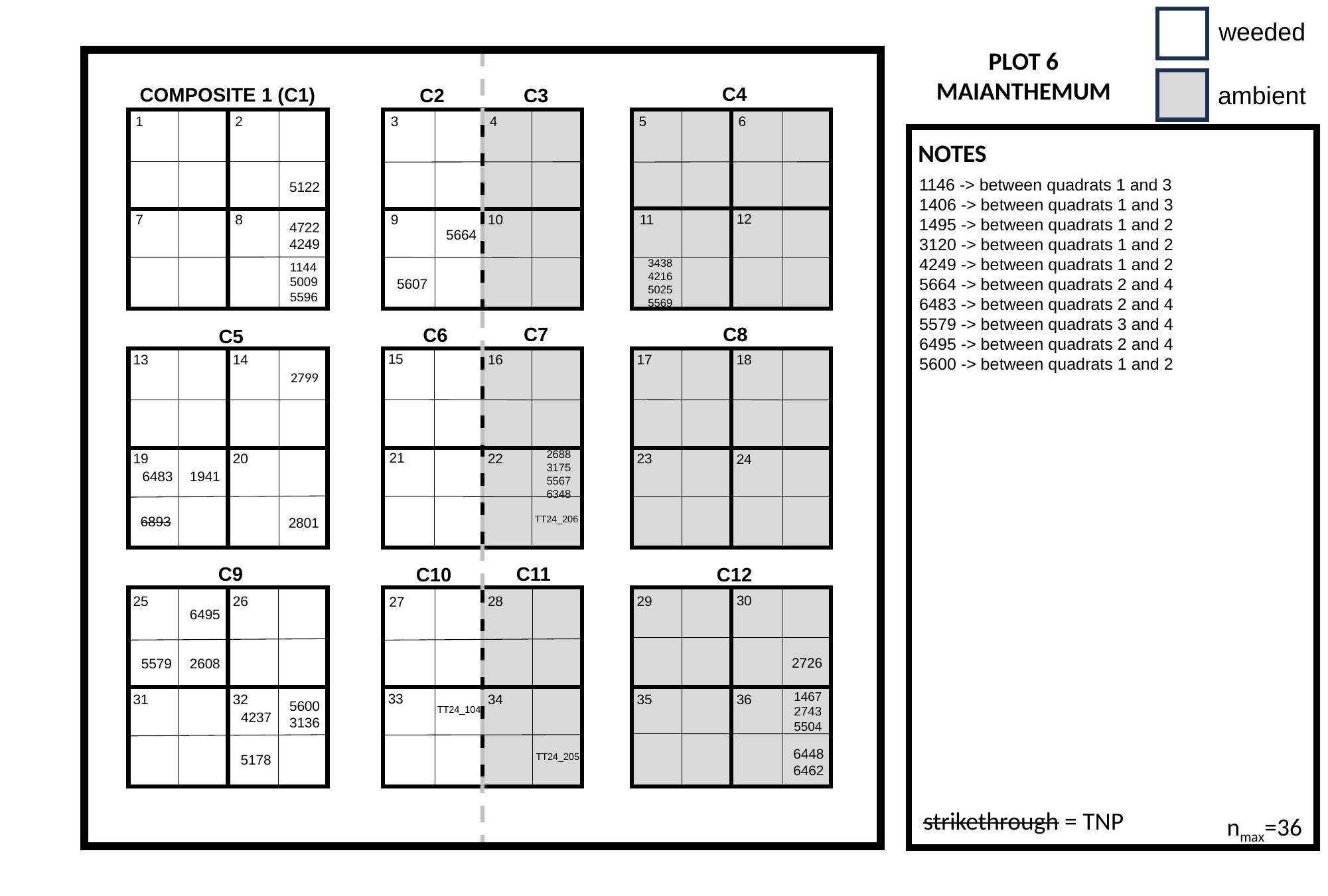

weeded
PLOT 6
MAIANTHEMUM

ambient
C4
COMPOSITE 1 (C1)
C2
C3
1
2
3
4
5
6

NOTES
1146 -> between quadrats 1 and 3
1406 -> between quadrats 1 and 3
1495 -> between quadrats 1 and 2
3120 -> between quadrats 1 and 2
4249 -> between quadrats 1 and 2
5664 -> between quadrats 2 and 4
6483 -> between quadrats 2 and 4
5579 -> between quadrats 3 and 4
6495 -> between quadrats 2 and 4
5600 -> between quadrats 1 and 2
5122
12
7
8
9
10
11
4722
4249
5664
3438
4216
5025
5569
1144
5009
5596
5607
C7
C8
C6
C5
15
13
14
16
17
18

2799
2688
3175
5567
6348
21
19
20
22
23
24
1941
6483
TT24_206
6893
2801
C11
C9
C12
C10
30

25
26
28
29
27

6495
2726
2608
5579
1467
2743
5504
33
31
32
34
35
36
5600
3136
TT24_104
4237
6448
6462
TT24_205
5178
strikethrough = TNP
nmax=36